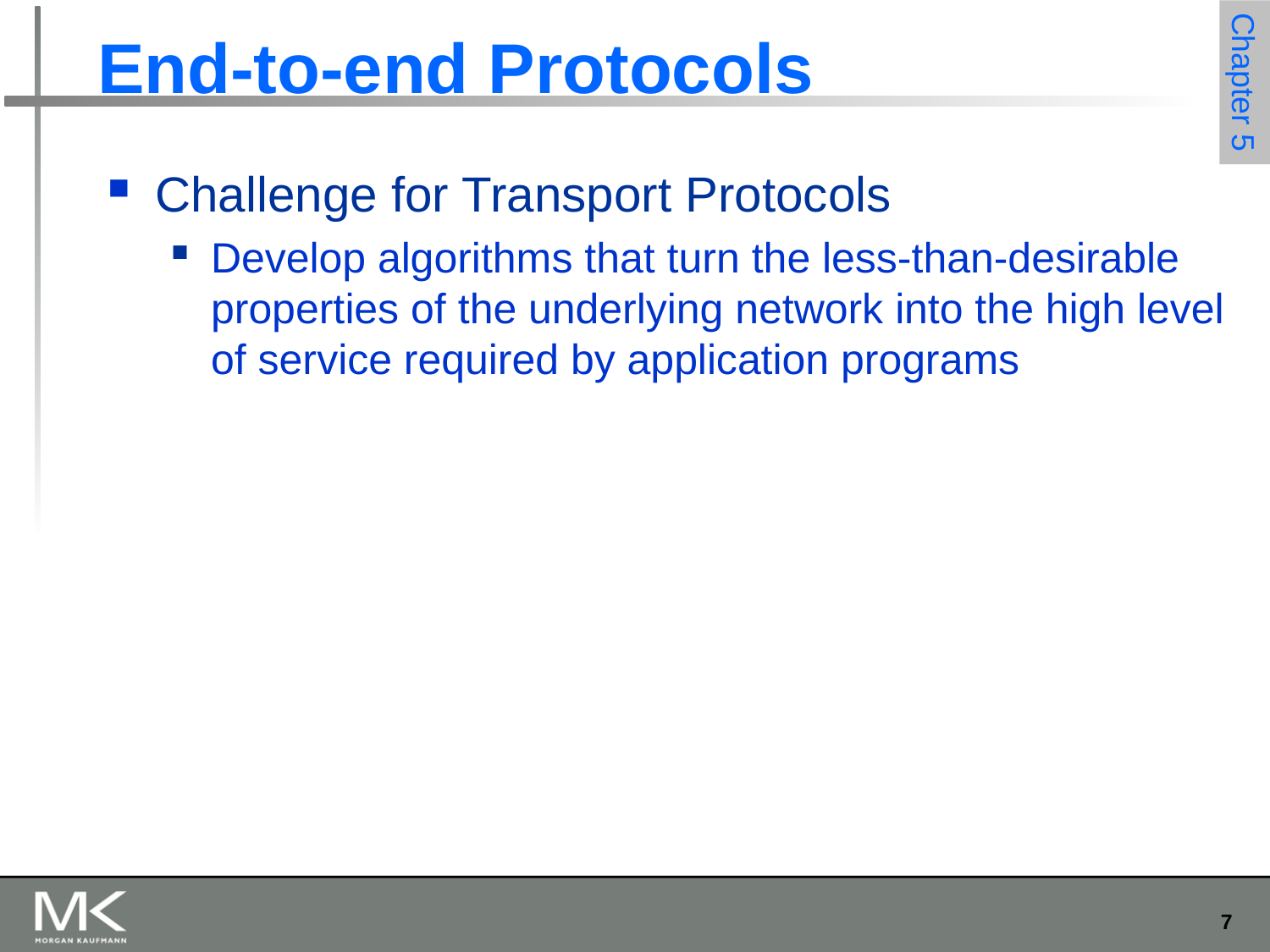

# End-to-end Protocols
Challenge for Transport Protocols
Develop algorithms that turn the less-than-desirable properties of the underlying network into the high level of service required by application programs